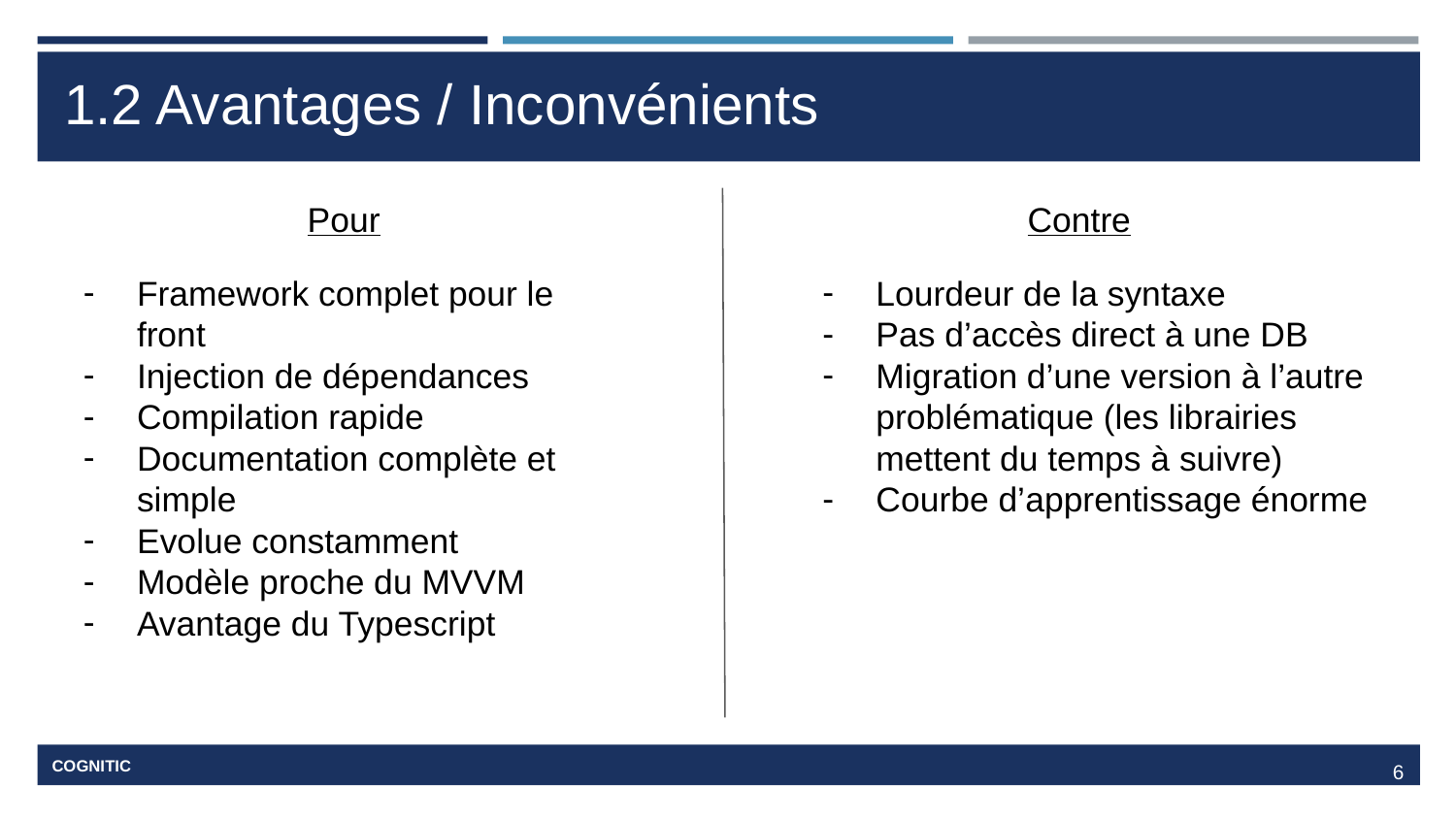

# 1.2 Avantages / Inconvénients
                  Pour
Framework complet pour le front
Injection de dépendances
Compilation rapide
Documentation complète et simple
Evolue constamment
Modèle proche du MVVM
Avantage du Typescript
                Contre
Lourdeur de la syntaxe
Pas d’accès direct à une DB
Migration d’une version à l’autre problématique (les librairies mettent du temps à suivre)
Courbe d’apprentissage énorme
6